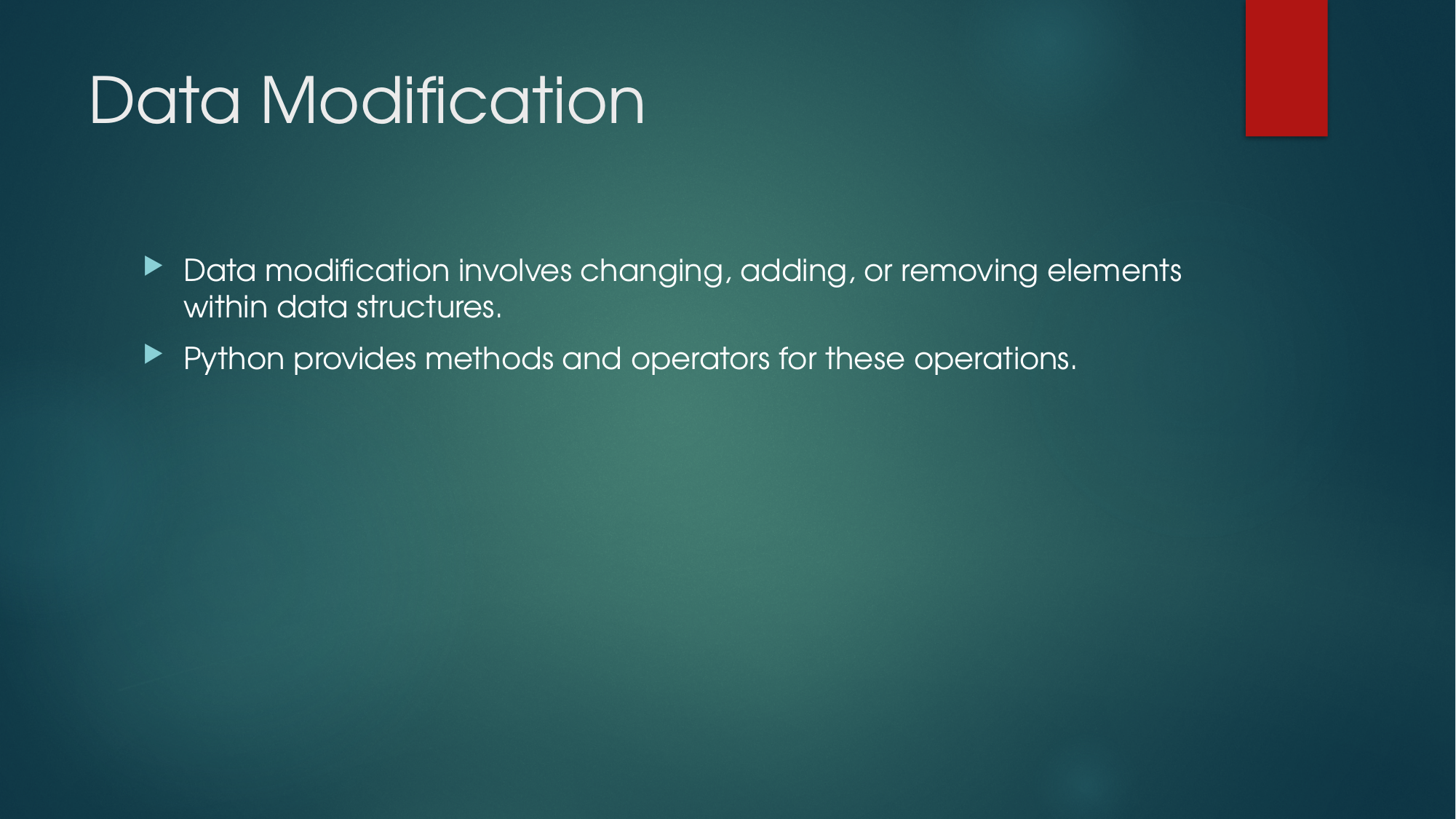

# Data Modification
Data modification involves changing, adding, or removing elements within data structures.
Python provides methods and operators for these operations.